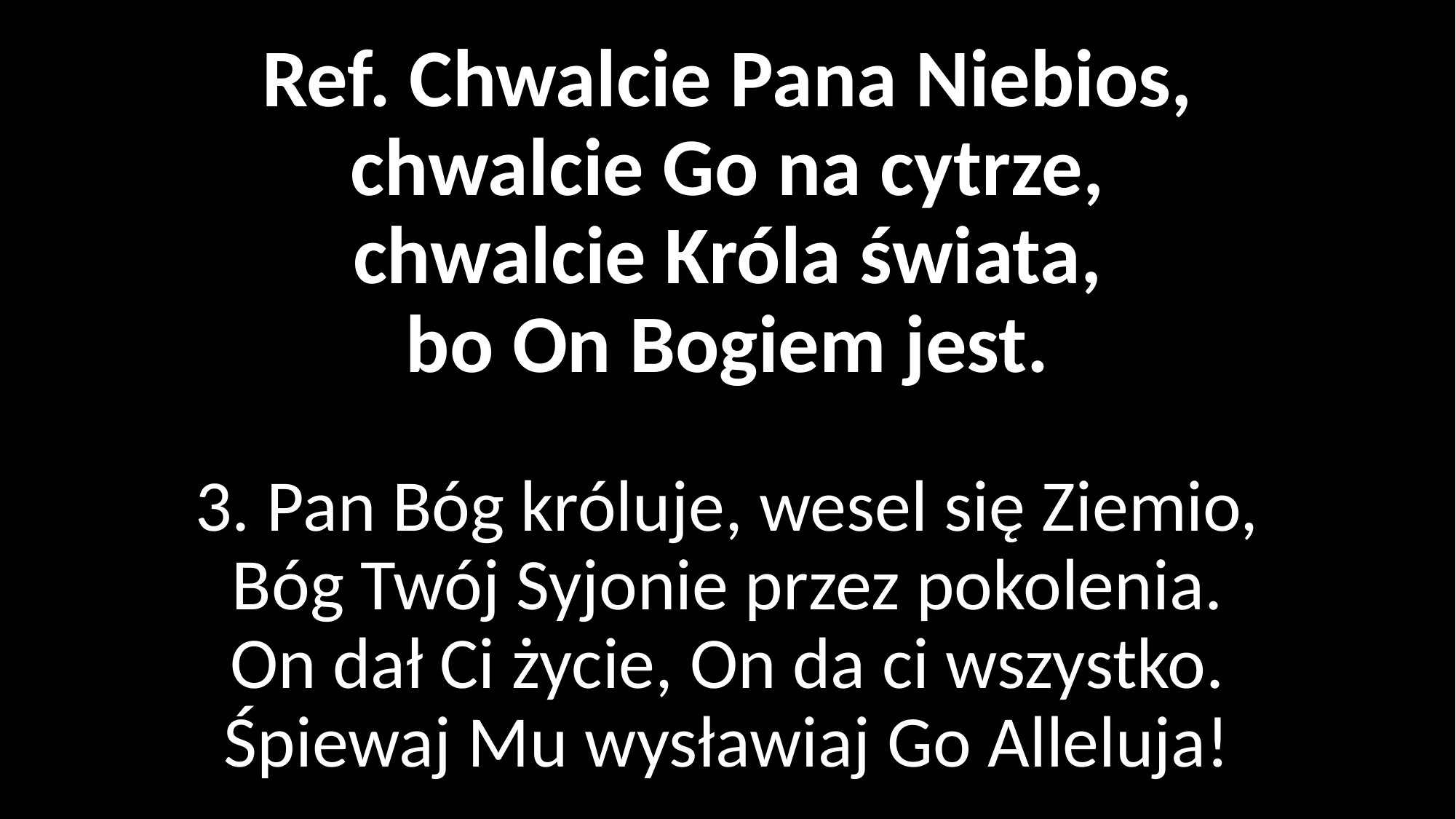

# Ref. Chwalcie Pana Niebios, chwalcie Go na cytrze, chwalcie Króla świata, bo On Bogiem jest. 3. Pan Bóg króluje, wesel się Ziemio, Bóg Twój Syjonie przez pokolenia. On dał Ci życie, On da ci wszystko. Śpiewaj Mu wysławiaj Go Alleluja!